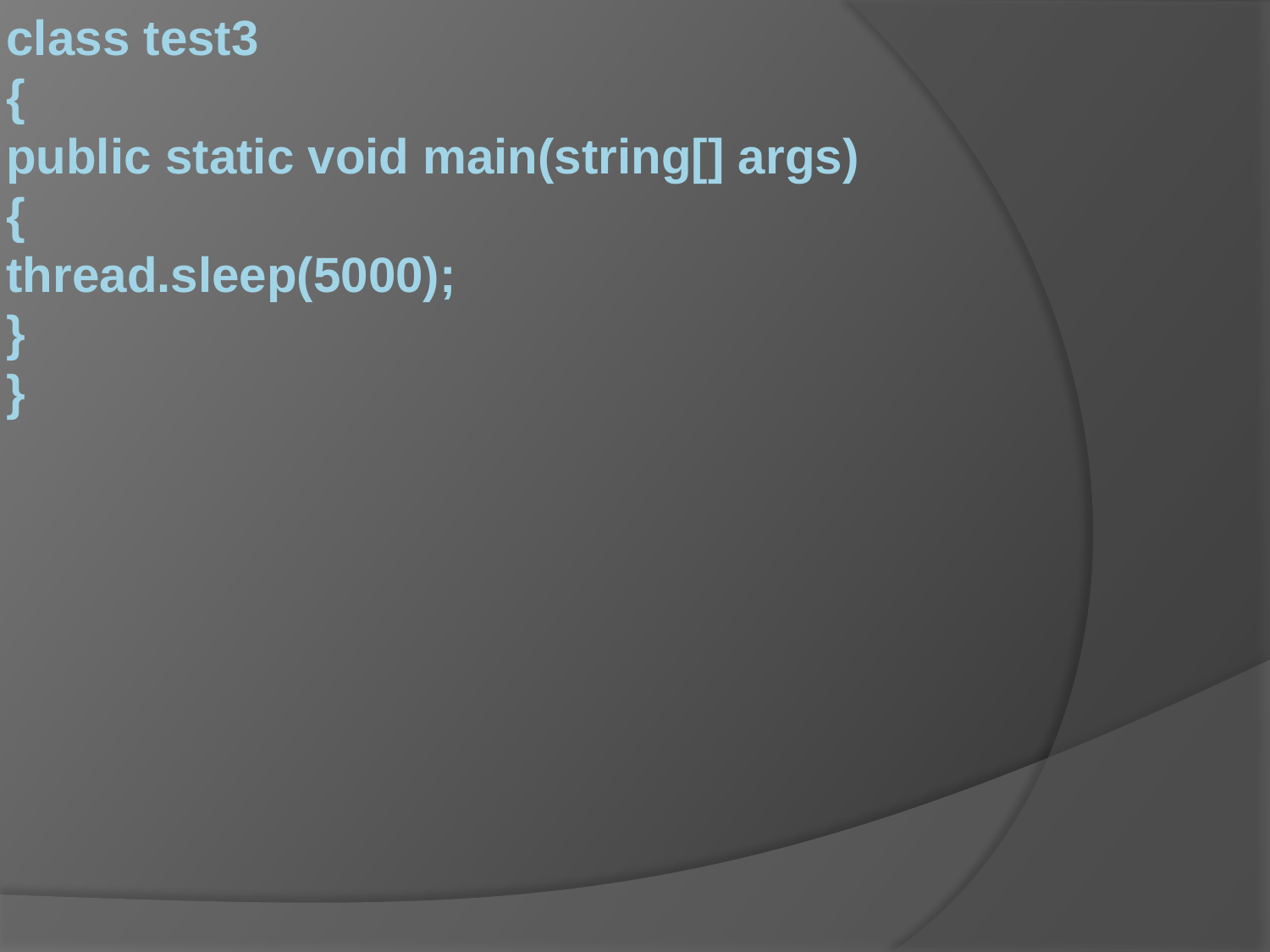

# class test3 { public static void main(string[] args) { thread.sleep(5000); } }